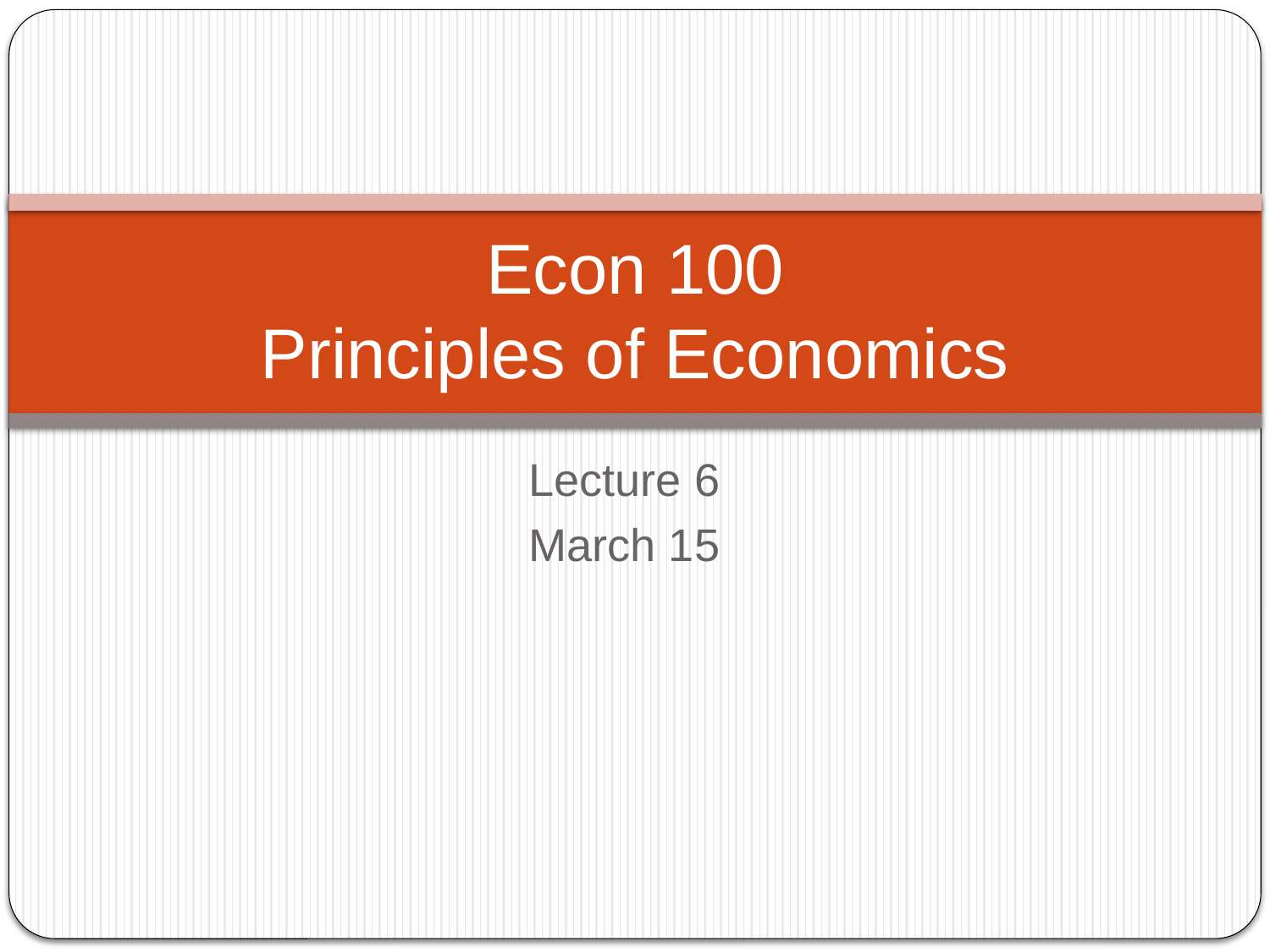

# Econ 100 Principles of Economics
Lecture 6
March 15